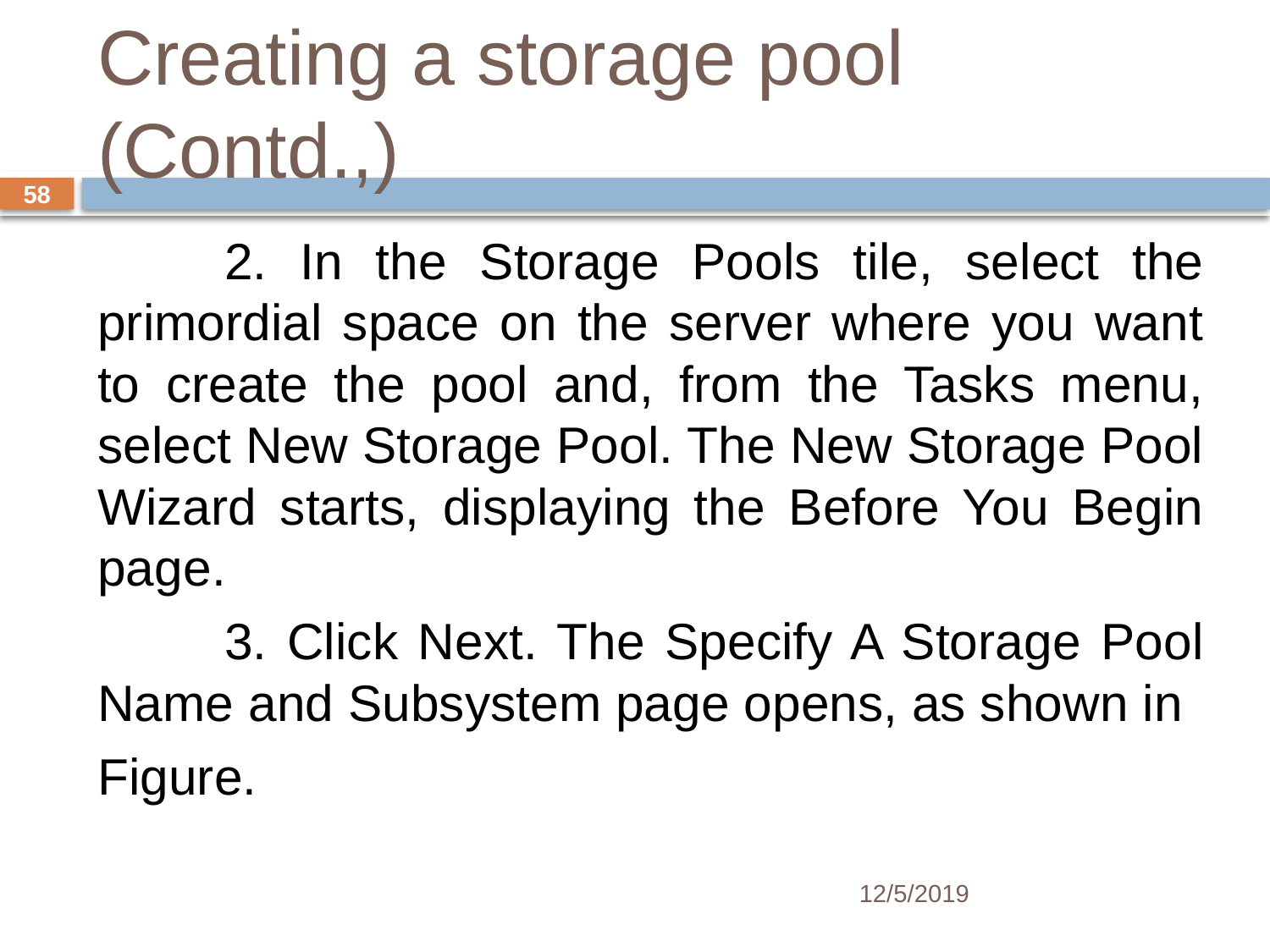

# Creating a storage pool (Contd.,)
58
	2. In the Storage Pools tile, select the primordial space on the server where you want to create the pool and, from the Tasks menu, select New Storage Pool. The New Storage Pool Wizard starts, displaying the Before You Begin page.
	3. Click Next. The Specify A Storage Pool Name and Subsystem page opens, as shown in
Figure.
12/5/2019